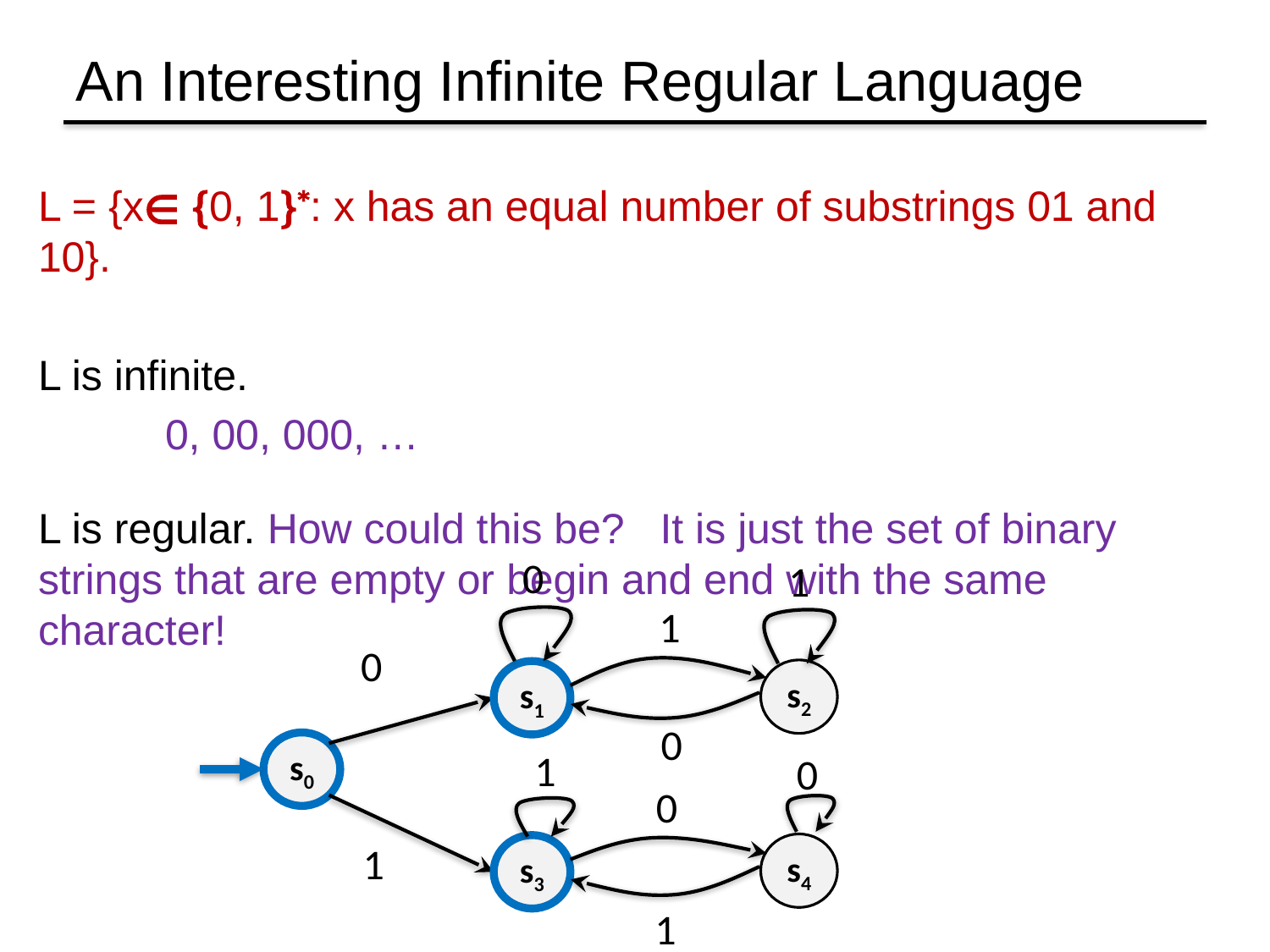

# An Interesting Infinite Regular Language
L = {x∊ {0, 1}*: x has an equal number of substrings 01 and 10}.

L is infinite.
	0, 00, 000, …

L is regular. How could this be?   It is just the set of binary strings that are empty or begin and end with the same character!
0
1
1

s2
s1

0
0
s0
1
0
0

s4
s3

1
1